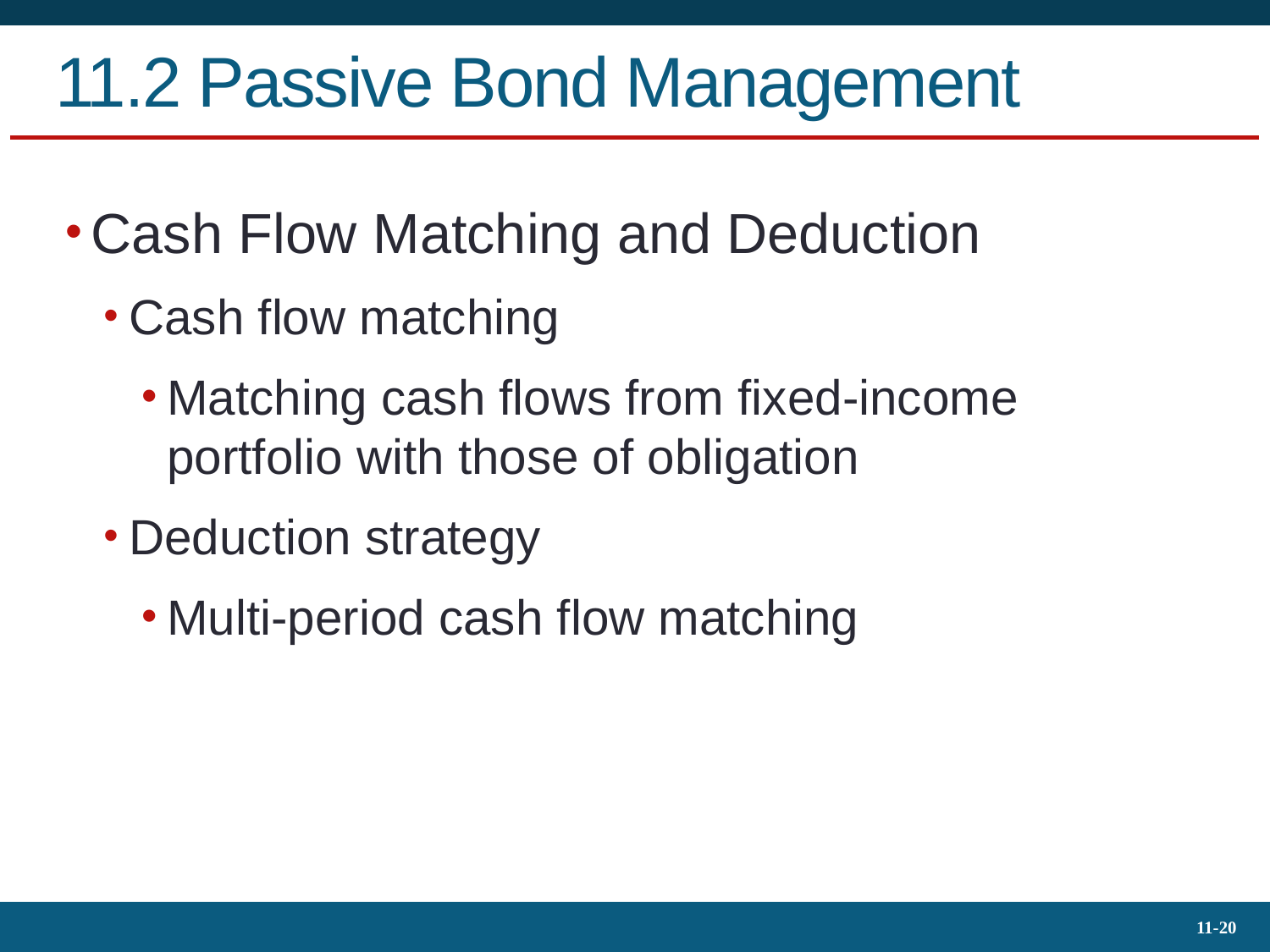

# 11.2 Passive Bond Management
Cash Flow Matching and Deduction
Cash flow matching
Matching cash flows from fixed-income portfolio with those of obligation
Deduction strategy
Multi-period cash flow matching